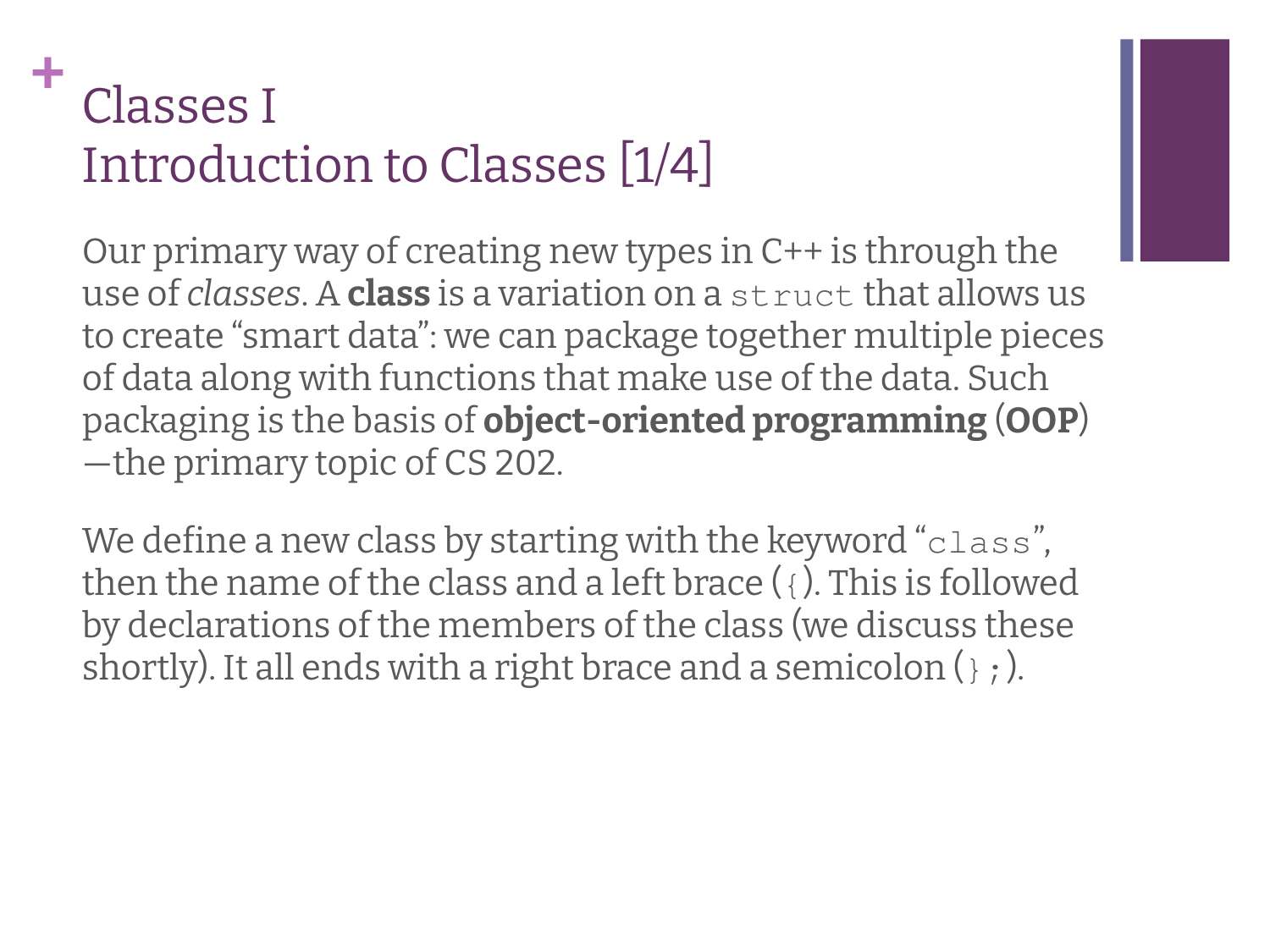

# Classes I Introduction to Classes [1/4]
Our primary way of creating new types in C++ is through the use of classes. A class is a variation on a struct that allows us to create “smart data”: we can package together multiple pieces of data along with functions that make use of the data. Such packaging is the basis of object-oriented programming (OOP)—the primary topic of CS 202.
We define a new class by starting with the keyword “class”, then the name of the class and a left brace ({). This is followed by declarations of the members of the class (we discuss these shortly). It all ends with a right brace and a semicolon (};).